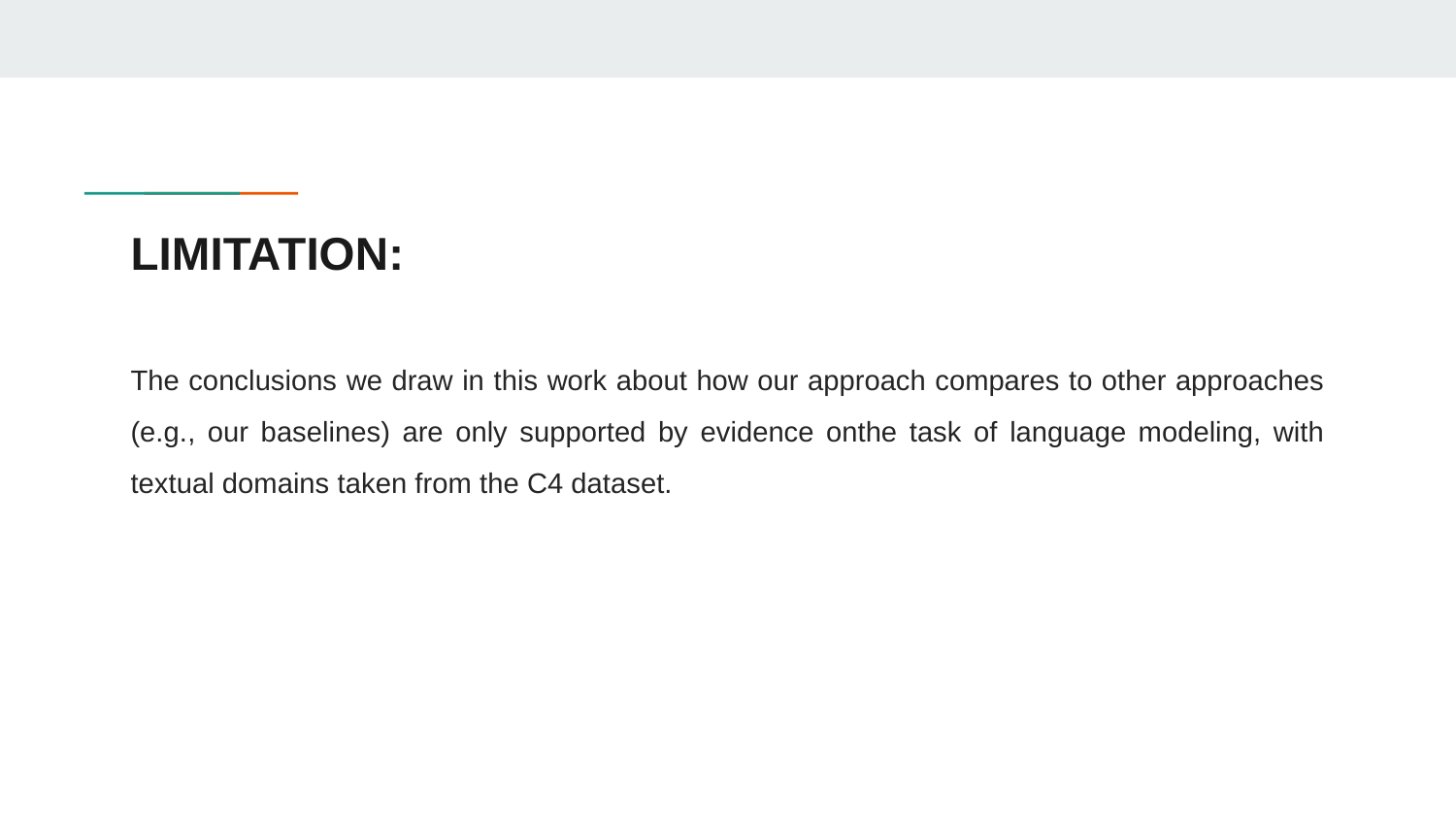

# LIMITATION:
The conclusions we draw in this work about how our approach compares to other approaches (e.g., our baselines) are only supported by evidence onthe task of language modeling, with textual domains taken from the C4 dataset.